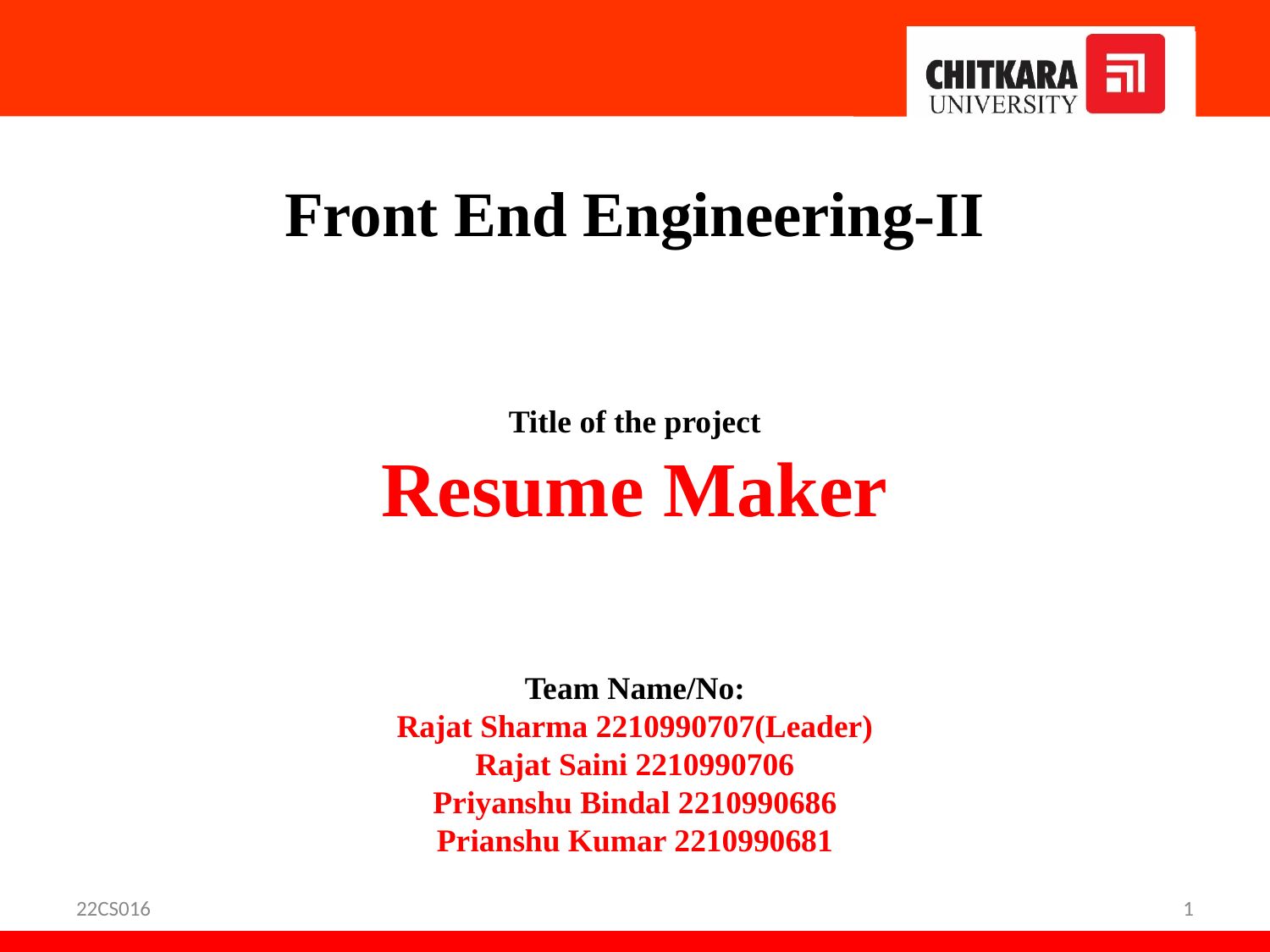

Front End Engineering-II

Title of the project
Resume Maker

Team Name/No:
Rajat Sharma 2210990707(Leader)
Rajat Saini 2210990706
Priyanshu Bindal 2210990686
Prianshu Kumar 2210990681

22CS016
1